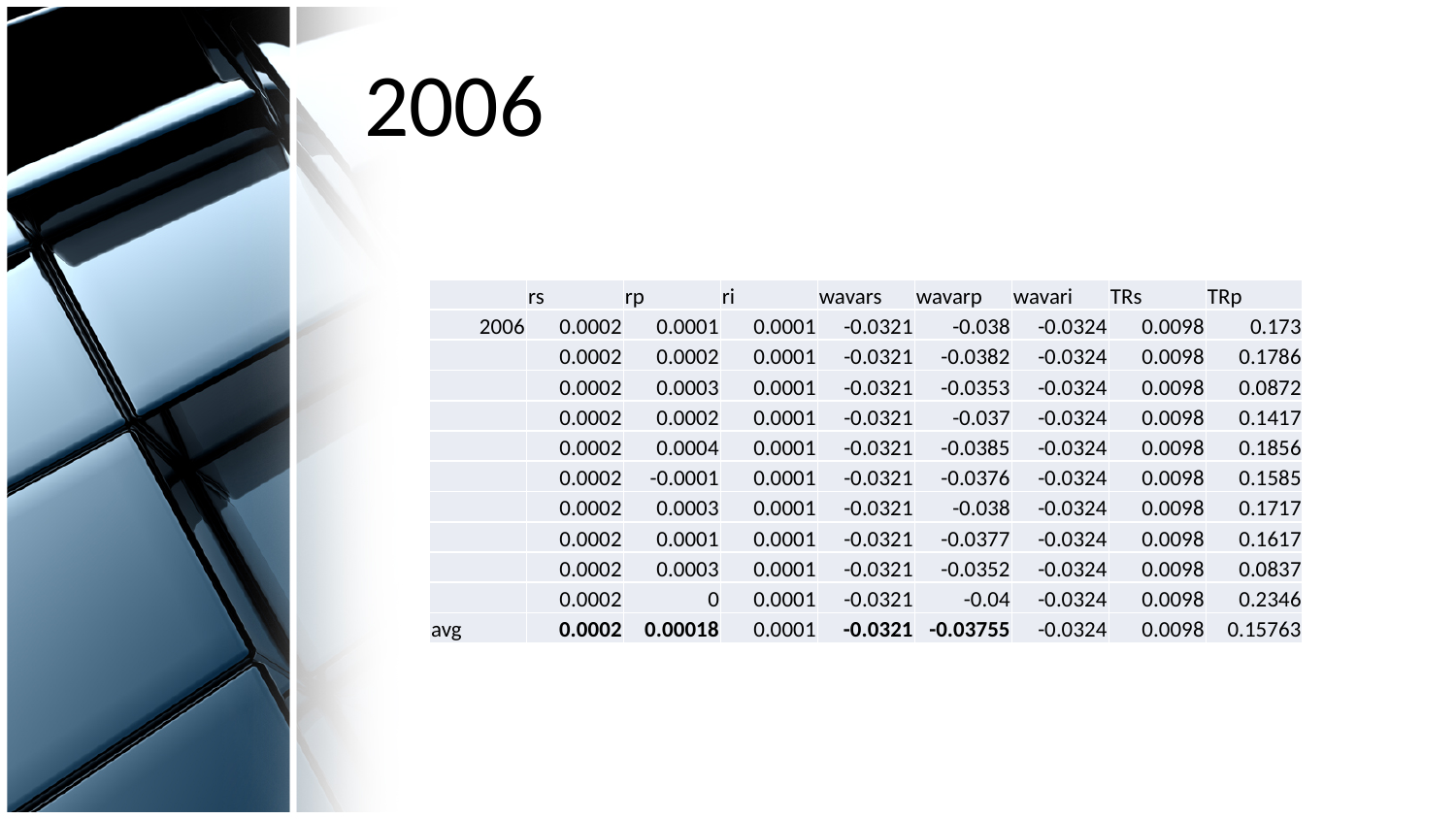

# 2006
|  | rs | rp | ri | wavars | wavarp | wavari | TRs | TRp |
| --- | --- | --- | --- | --- | --- | --- | --- | --- |
| 2006 | 0.0002 | 0.0001 | 0.0001 | -0.0321 | -0.038 | -0.0324 | 0.0098 | 0.173 |
|  | 0.0002 | 0.0002 | 0.0001 | -0.0321 | -0.0382 | -0.0324 | 0.0098 | 0.1786 |
|  | 0.0002 | 0.0003 | 0.0001 | -0.0321 | -0.0353 | -0.0324 | 0.0098 | 0.0872 |
|  | 0.0002 | 0.0002 | 0.0001 | -0.0321 | -0.037 | -0.0324 | 0.0098 | 0.1417 |
|  | 0.0002 | 0.0004 | 0.0001 | -0.0321 | -0.0385 | -0.0324 | 0.0098 | 0.1856 |
|  | 0.0002 | -0.0001 | 0.0001 | -0.0321 | -0.0376 | -0.0324 | 0.0098 | 0.1585 |
|  | 0.0002 | 0.0003 | 0.0001 | -0.0321 | -0.038 | -0.0324 | 0.0098 | 0.1717 |
|  | 0.0002 | 0.0001 | 0.0001 | -0.0321 | -0.0377 | -0.0324 | 0.0098 | 0.1617 |
|  | 0.0002 | 0.0003 | 0.0001 | -0.0321 | -0.0352 | -0.0324 | 0.0098 | 0.0837 |
|  | 0.0002 | 0 | 0.0001 | -0.0321 | -0.04 | -0.0324 | 0.0098 | 0.2346 |
| avg | 0.0002 | 0.00018 | 0.0001 | -0.0321 | -0.03755 | -0.0324 | 0.0098 | 0.15763 |